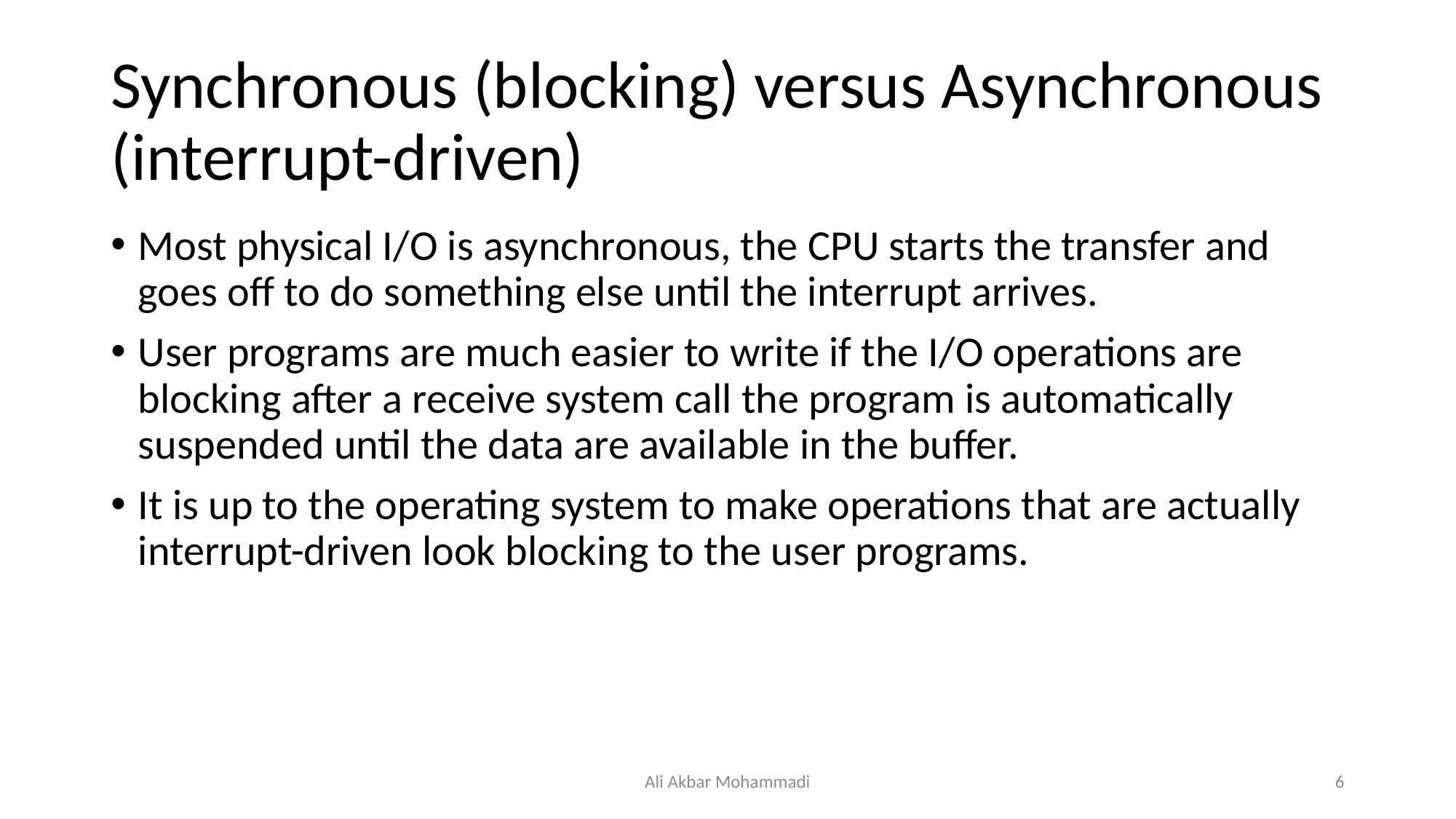

# Synchronous (blocking) versus Asynchronous (interrupt-driven)
Most physical I/O is asynchronous, the CPU starts the transfer and goes off to do something else until the interrupt arrives.
User programs are much easier to write if the I/O operations are blocking after a receive system call the program is automatically suspended until the data are available in the buffer.
It is up to the operating system to make operations that are actually interrupt-driven look blocking to the user programs.
Ali Akbar Mohammadi
6